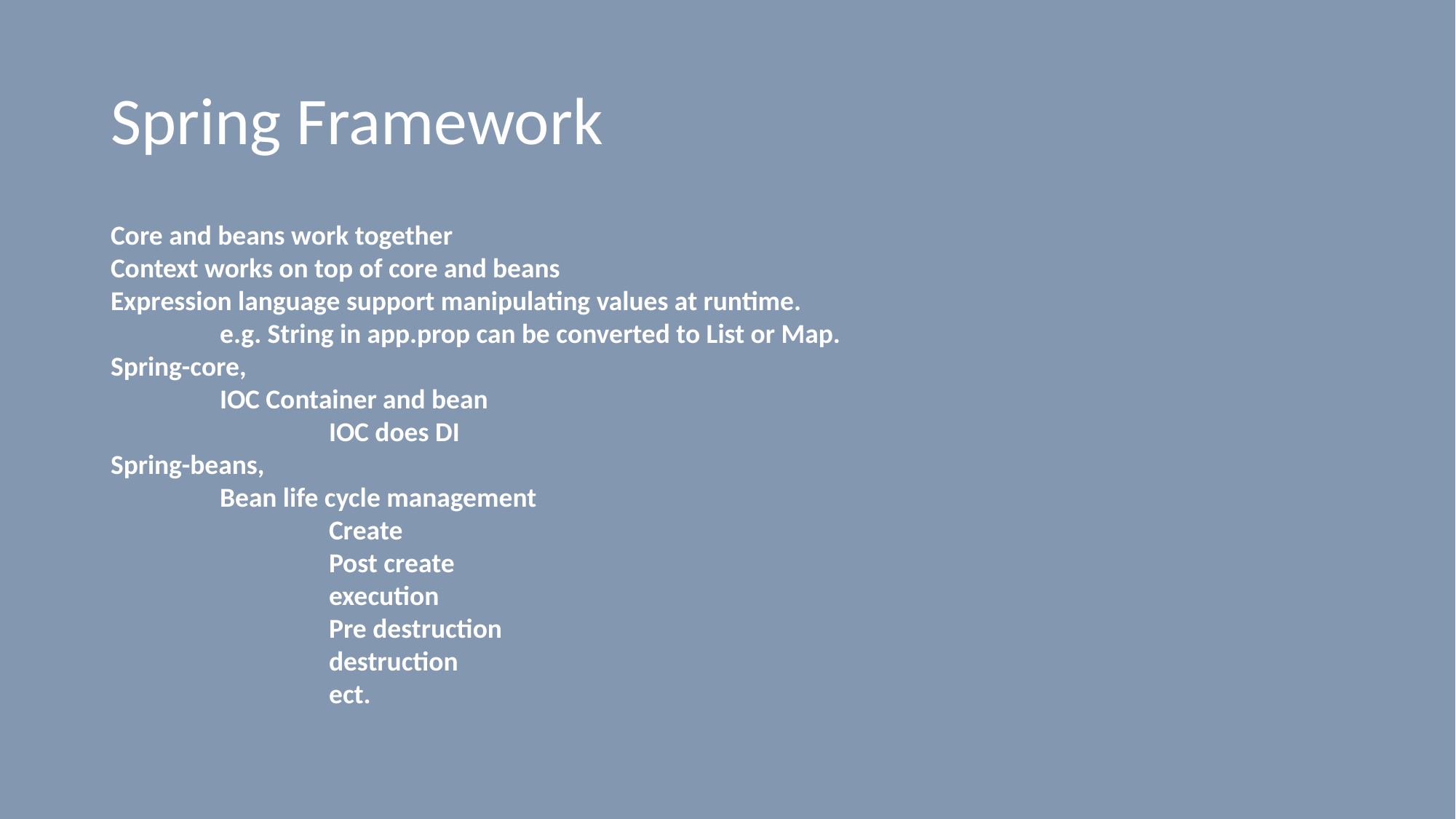

# Spring Framework
Core and beans work together
Context works on top of core and beans
Expression language support manipulating values at runtime.
	e.g. String in app.prop can be converted to List or Map.
Spring-core,
	IOC Container and bean
		IOC does DI
Spring-beans,
	Bean life cycle management
		Create
		Post create
		execution
		Pre destruction
		destruction
		ect.